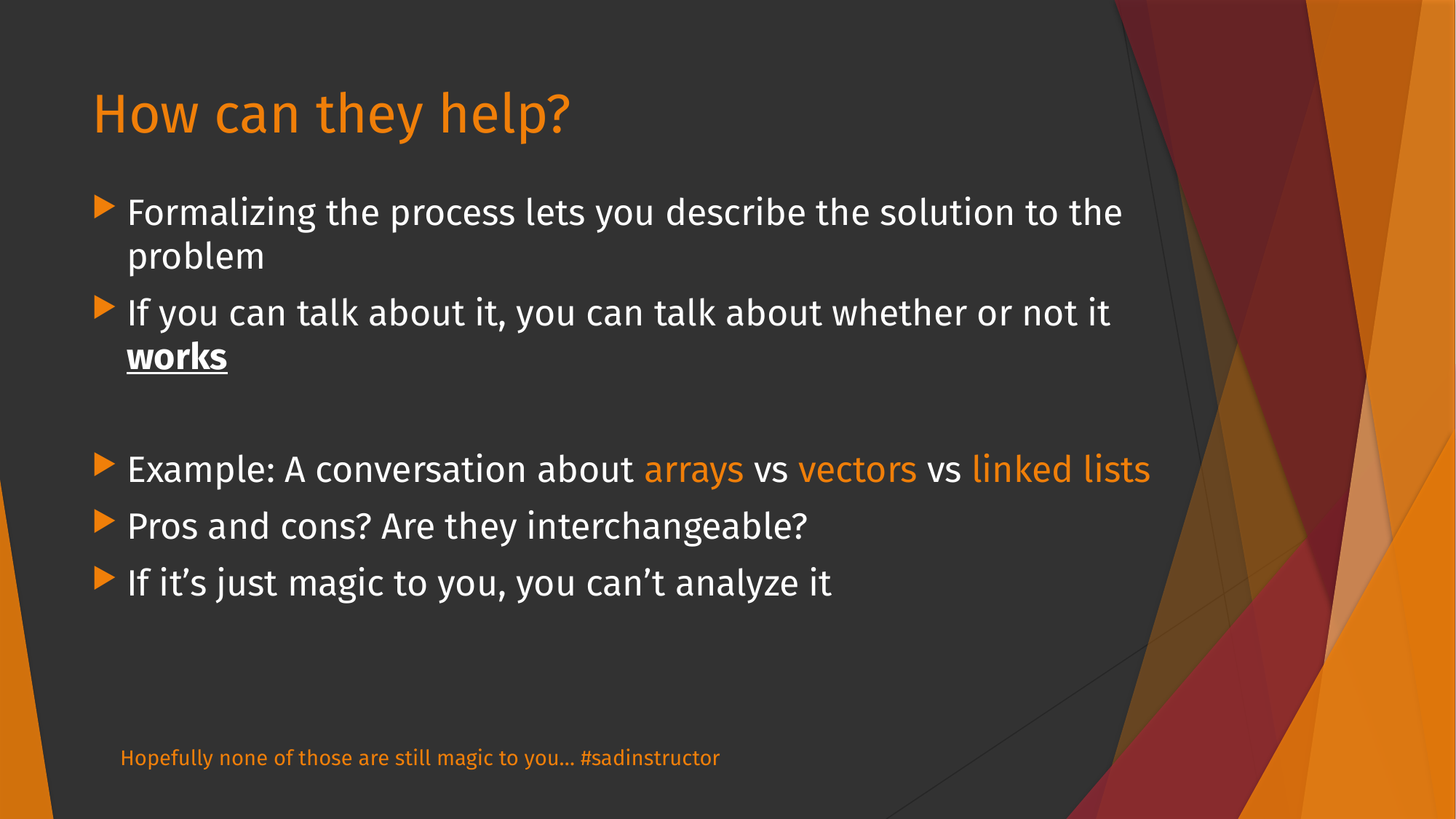

# How can they help?
Formalizing the process lets you describe the solution to the problem
If you can talk about it, you can talk about whether or not it works

Example: A conversation about arrays vs vectors vs linked lists
Pros and cons? Are they interchangeable?
If it’s just magic to you, you can’t analyze it
Hopefully none of those are still magic to you… #sadinstructor